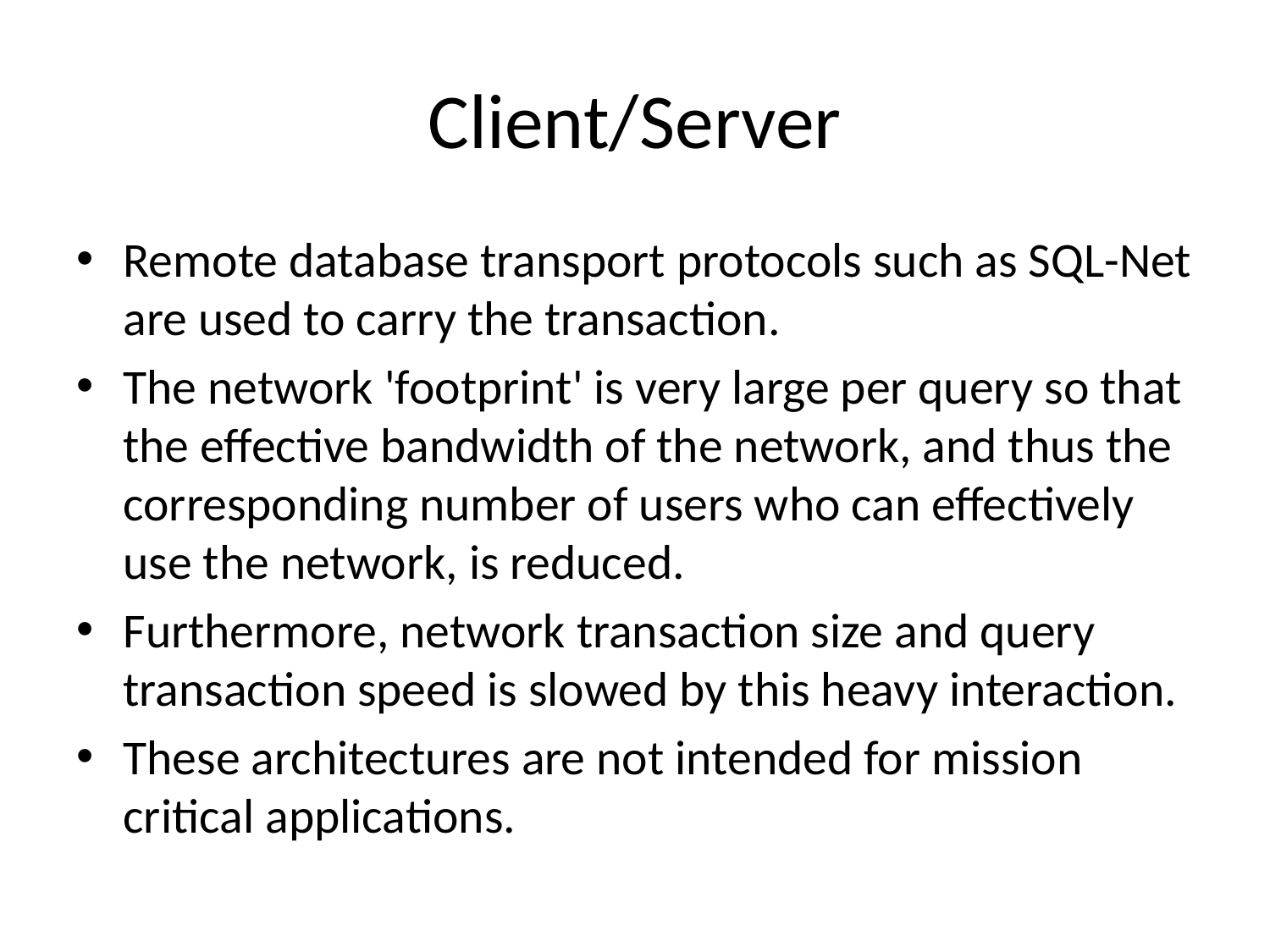

# Client/Server
Remote database transport protocols such as SQL-Net are used to carry the transaction.
The network 'footprint' is very large per query so that the effective bandwidth of the network, and thus the corresponding number of users who can effectively use the network, is reduced.
Furthermore, network transaction size and query transaction speed is slowed by this heavy interaction.
These architectures are not intended for mission critical applications.